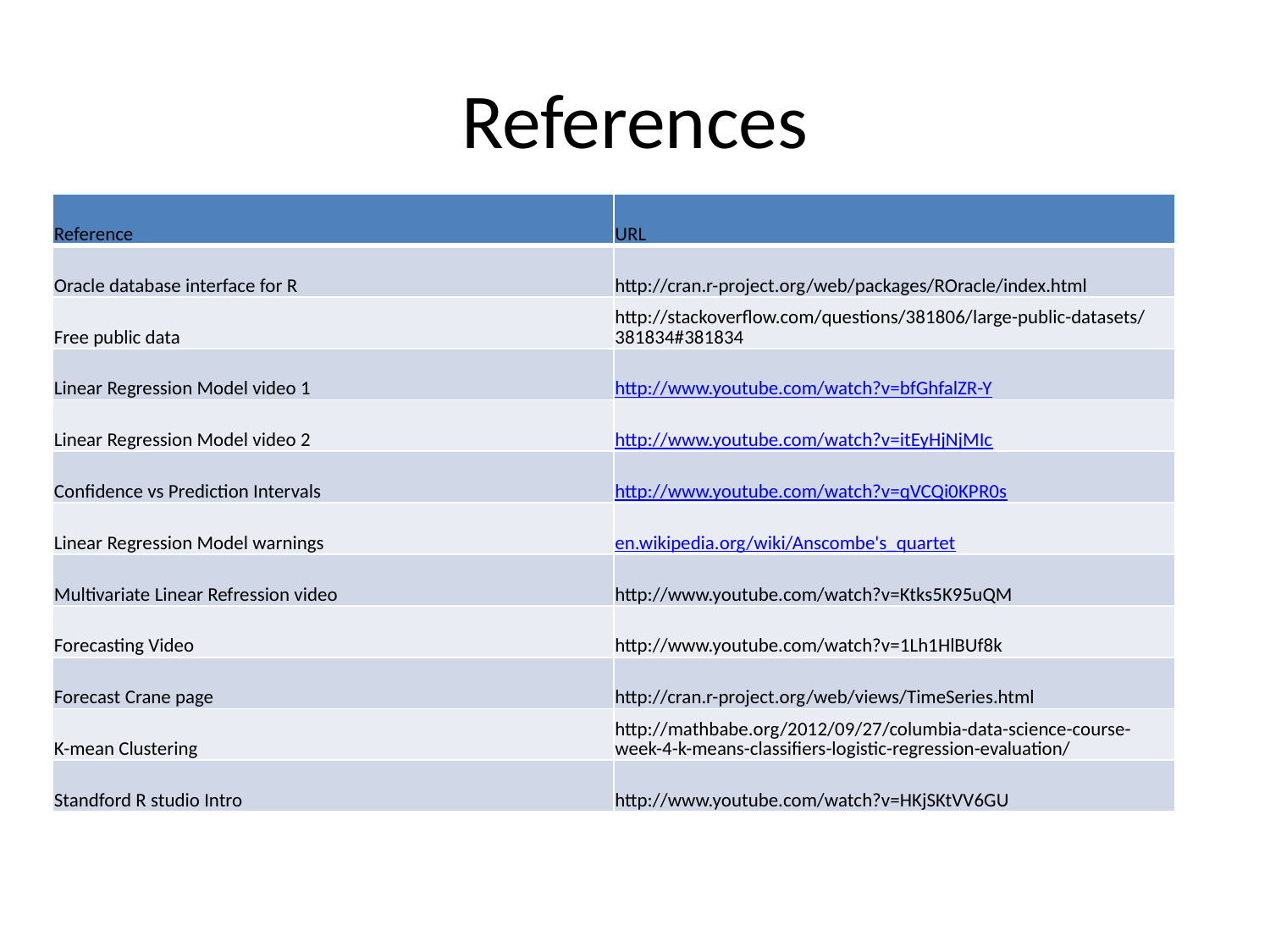

# References
| Reference | URL |
| --- | --- |
| Oracle database interface for R | http://cran.r-project.org/web/packages/ROracle/index.html |
| Free public data | http://stackoverflow.com/questions/381806/large-public-datasets/381834#381834 |
| Linear Regression Model video 1 | http://www.youtube.com/watch?v=bfGhfalZR-Y |
| Linear Regression Model video 2 | http://www.youtube.com/watch?v=itEyHjNjMIc |
| Confidence vs Prediction Intervals | http://www.youtube.com/watch?v=qVCQi0KPR0s |
| Linear Regression Model warnings | en.wikipedia.org/wiki/Anscombe's\_quartet |
| Multivariate Linear Refression video | http://www.youtube.com/watch?v=Ktks5K95uQM |
| Forecasting Video | http://www.youtube.com/watch?v=1Lh1HlBUf8k |
| Forecast Crane page | http://cran.r-project.org/web/views/TimeSeries.html |
| K-mean Clustering | http://mathbabe.org/2012/09/27/columbia-data-science-course-week-4-k-means-classifiers-logistic-regression-evaluation/ |
| Standford R studio Intro | http://www.youtube.com/watch?v=HKjSKtVV6GU |